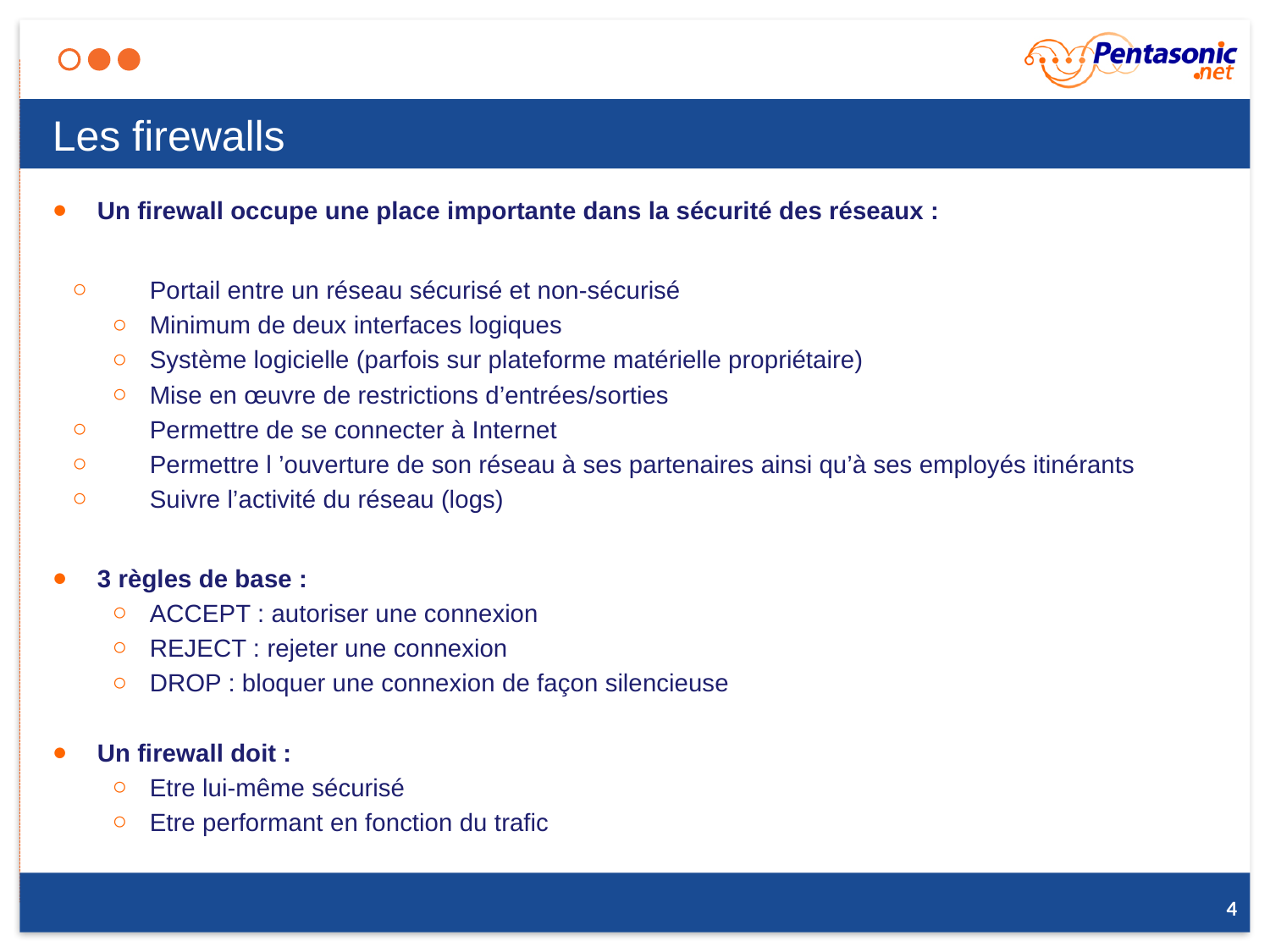

# Les firewalls
Un firewall occupe une place importante dans la sécurité des réseaux :

Portail entre un réseau sécurisé et non-sécurisé
Minimum de deux interfaces logiques
Système logicielle (parfois sur plateforme matérielle propriétaire)
Mise en œuvre de restrictions d’entrées/sorties
Permettre de se connecter à Internet
Permettre l ’ouverture de son réseau à ses partenaires ainsi qu’à ses employés itinérants
Suivre l’activité du réseau (logs)

3 règles de base :
ACCEPT : autoriser une connexion
REJECT : rejeter une connexion
DROP : bloquer une connexion de façon silencieuse

Un firewall doit :
Etre lui-même sécurisé
Etre performant en fonction du trafic

4